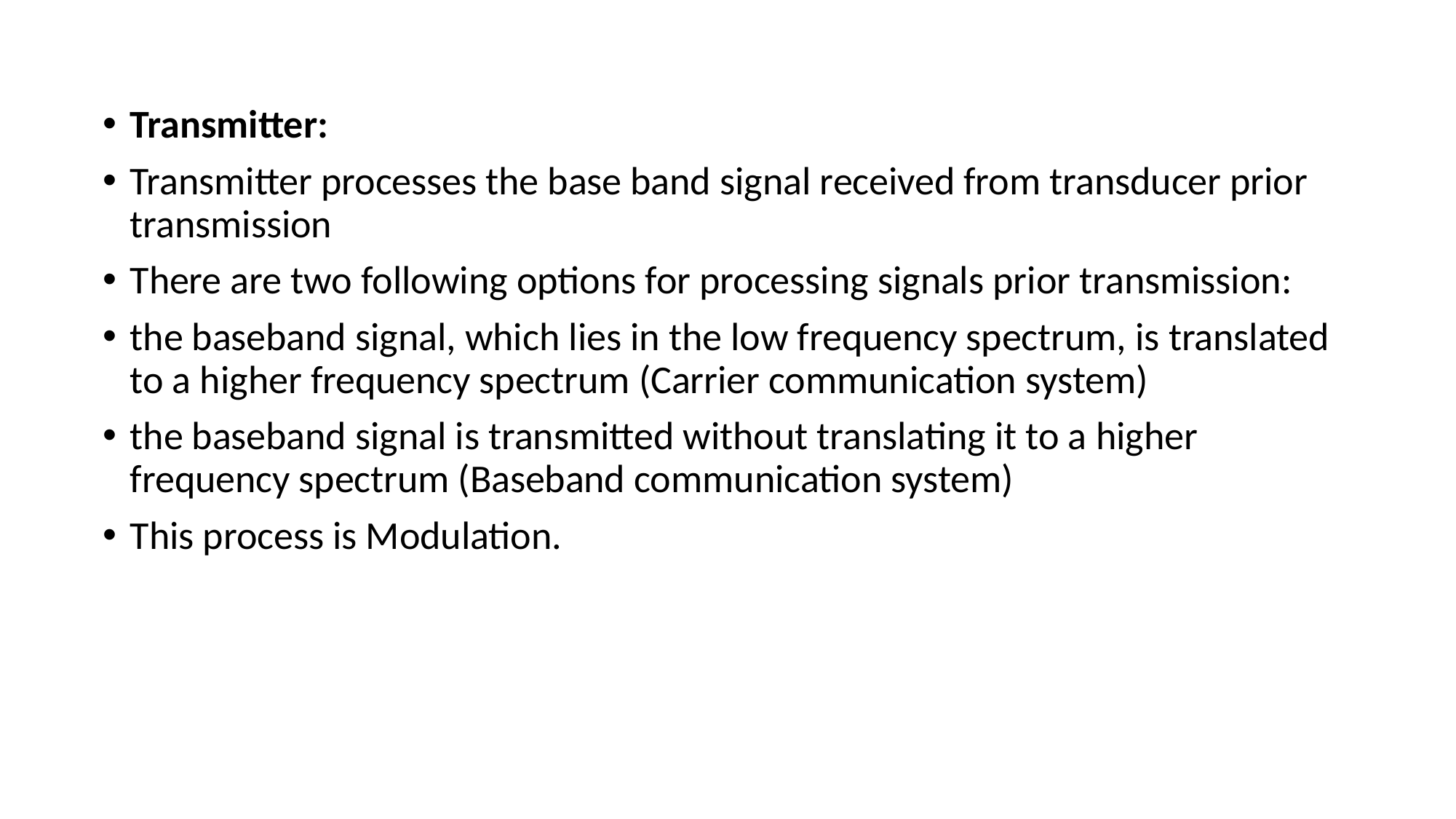

Transmitter:
Transmitter processes the base band signal received from transducer prior transmission
There are two following options for processing signals prior transmission:
the baseband signal, which lies in the low frequency spectrum, is translated to a higher frequency spectrum (Carrier communication system)
the baseband signal is transmitted without translating it to a higher frequency spectrum (Baseband communication system)
This process is Modulation.